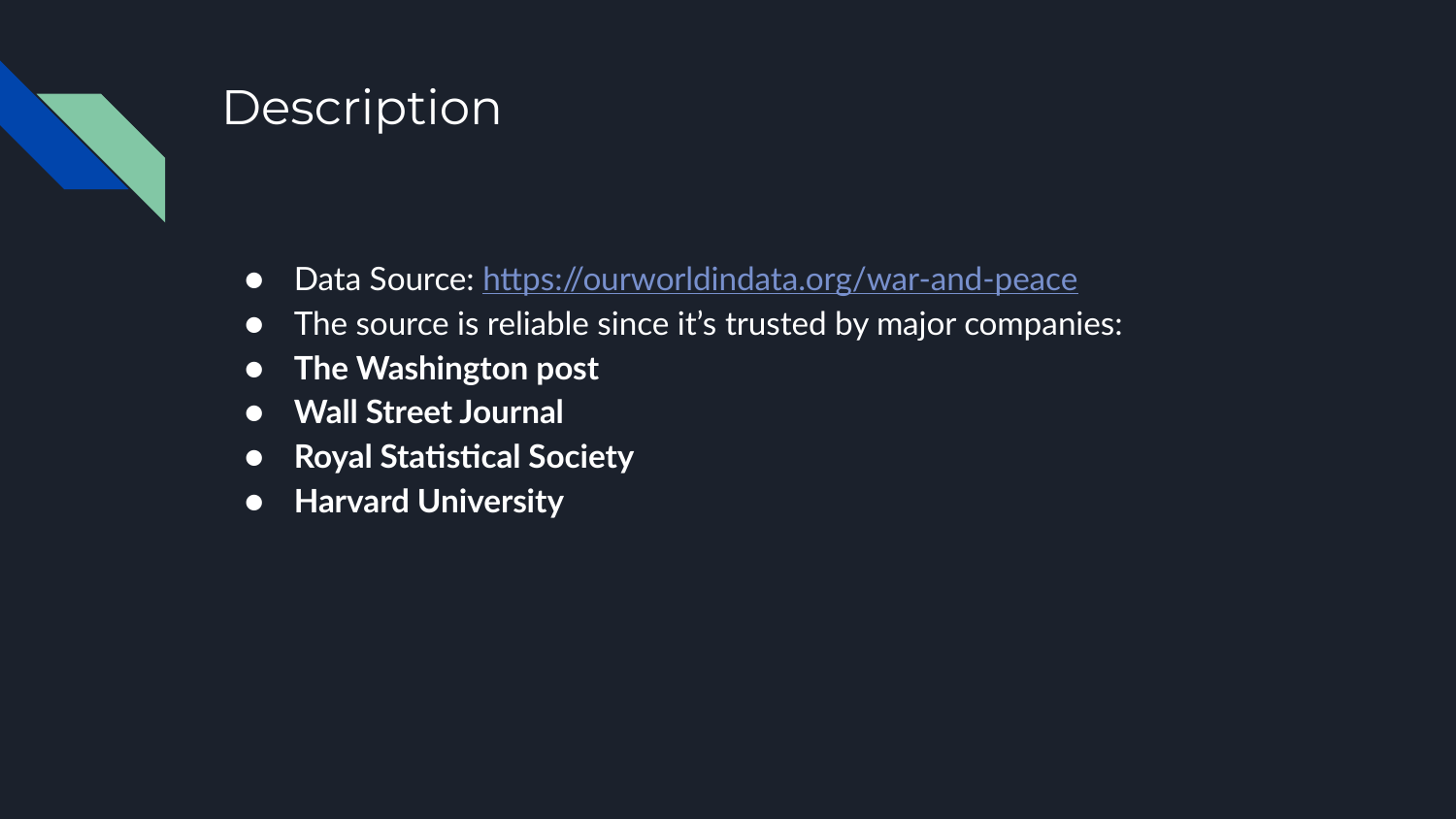

# Description
Data Source: https://ourworldindata.org/war-and-peace
The source is reliable since it’s trusted by major companies:
The Washington post
Wall Street Journal
Royal Statistical Society
Harvard University